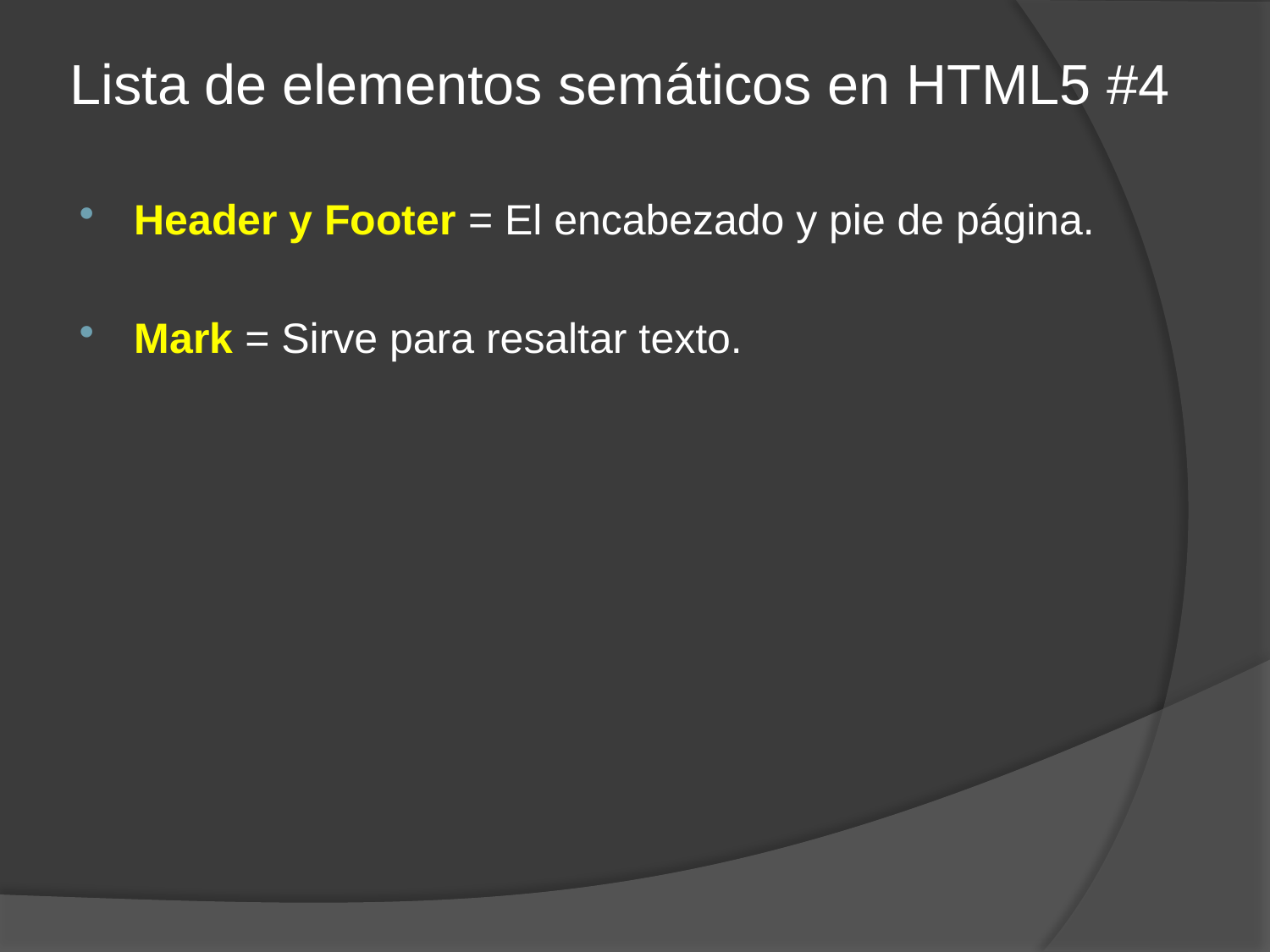

# Lista de elementos semáticos en HTML5 #4
Header y Footer = El encabezado y pie de página.

Mark = Sirve para resaltar texto.